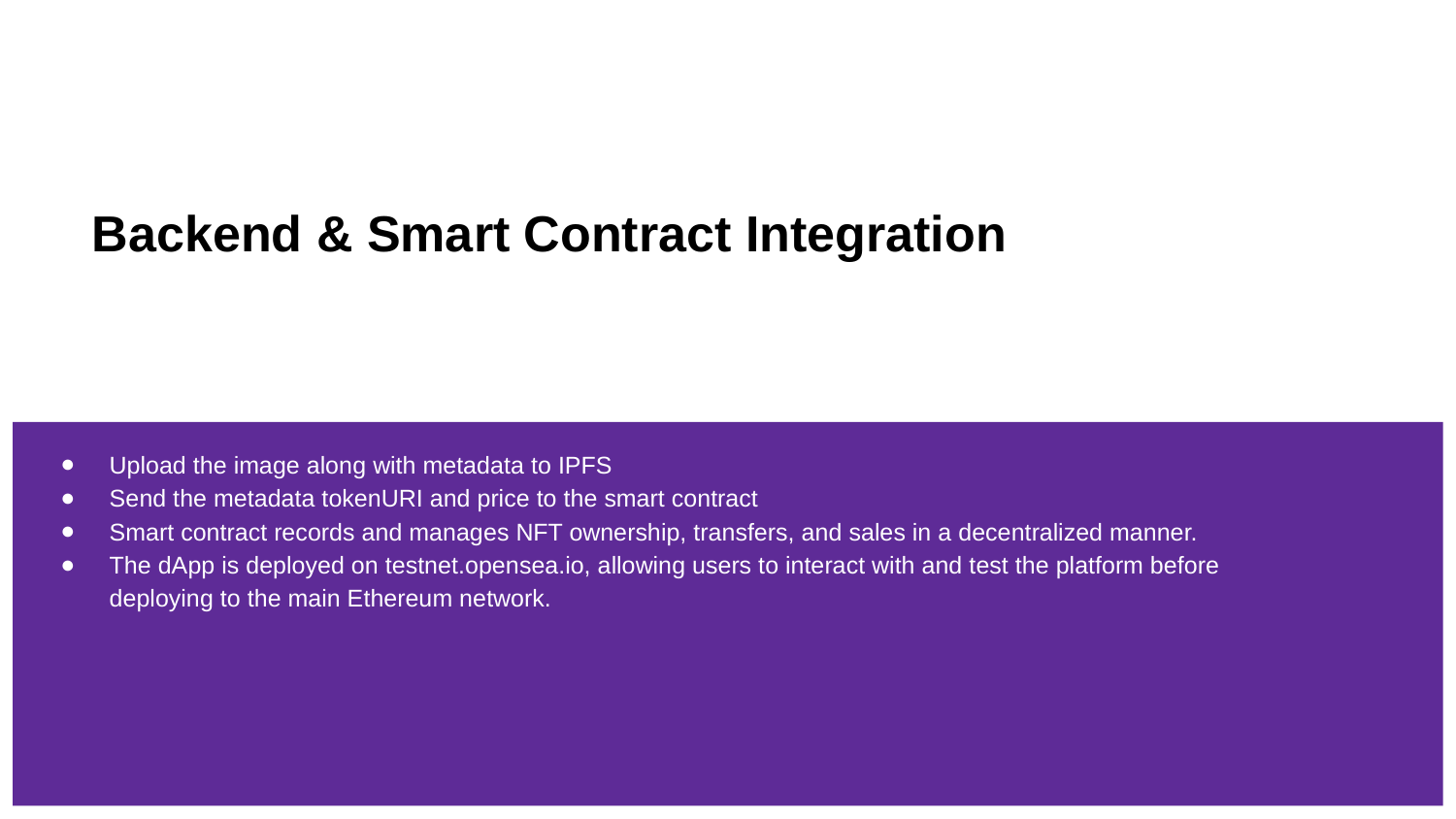

# Backend & Smart Contract Integration
Upload the image along with metadata to IPFS
Send the metadata tokenURI and price to the smart contract
Smart contract records and manages NFT ownership, transfers, and sales in a decentralized manner.
The dApp is deployed on testnet.opensea.io, allowing users to interact with and test the platform before deploying to the main Ethereum network.